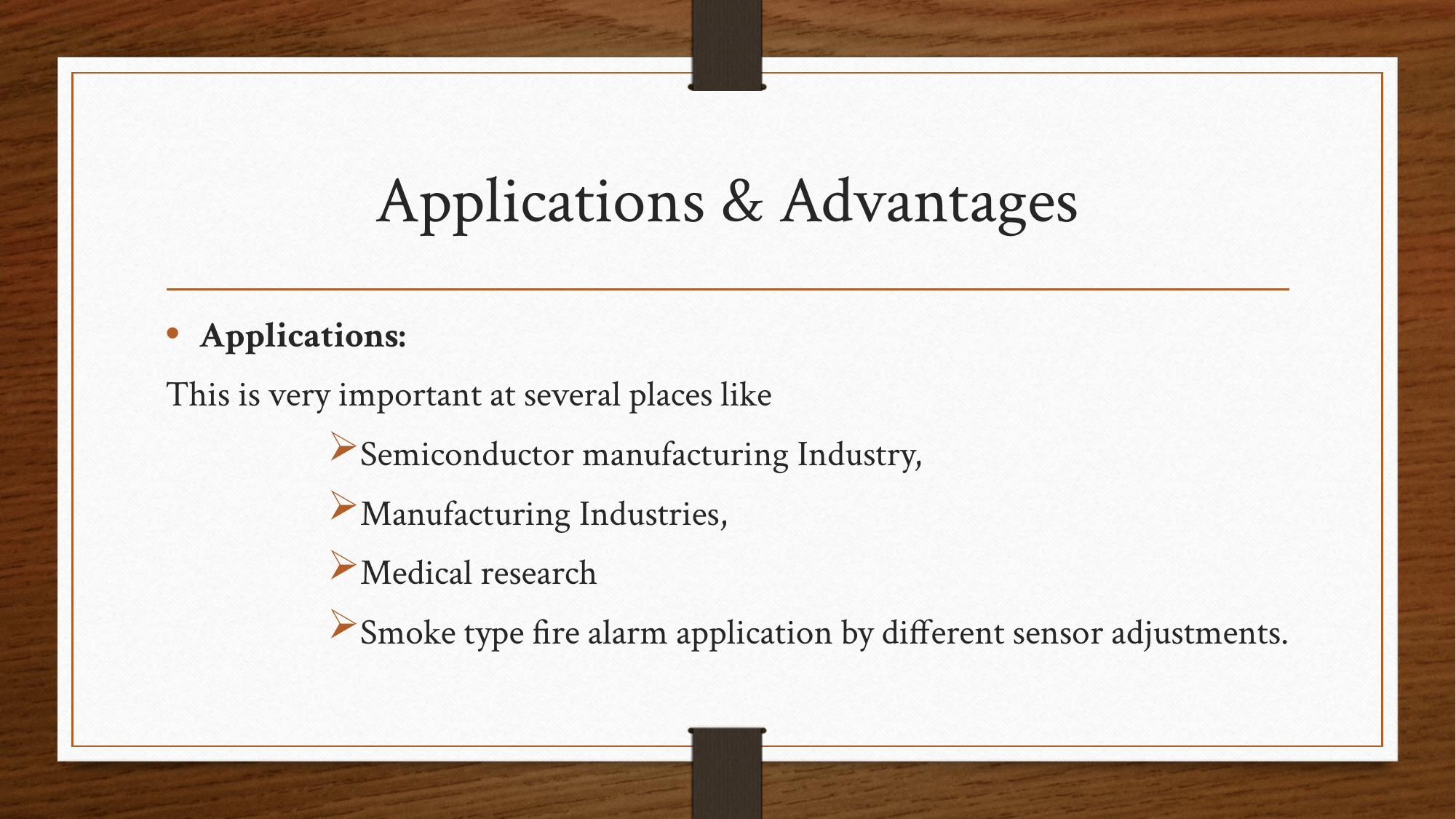

# Applications & Advantages
Applications:
This is very important at several places like
Semiconductor manufacturing Industry,
Manufacturing Industries,
Medical research
Smoke type fire alarm application by different sensor adjustments.